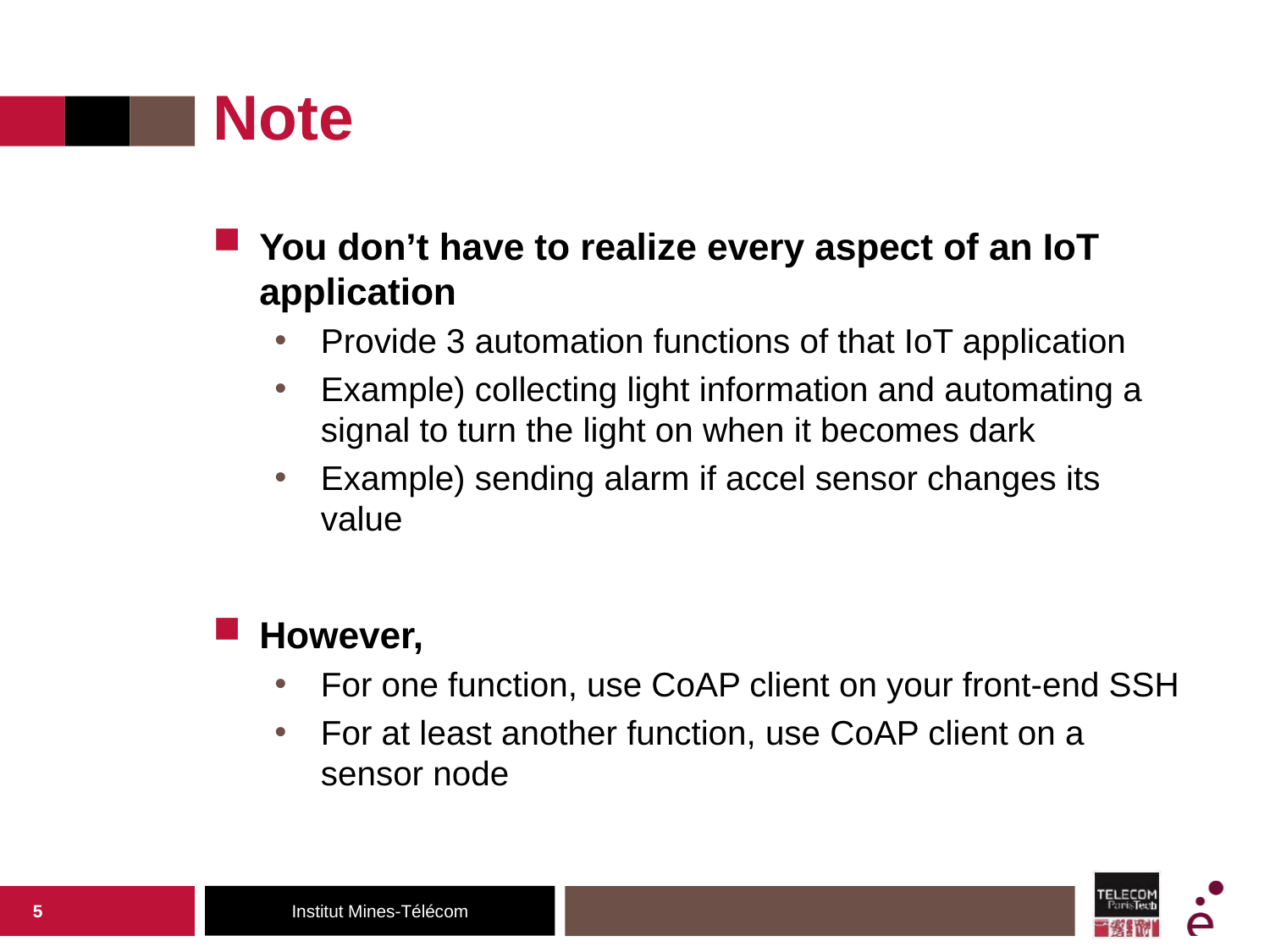

# Note
You don’t have to realize every aspect of an IoT application
Provide 3 automation functions of that IoT application
Example) collecting light information and automating a signal to turn the light on when it becomes dark
Example) sending alarm if accel sensor changes its value

However,
For one function, use CoAP client on your front-end SSH
For at least another function, use CoAP client on a sensor node
5